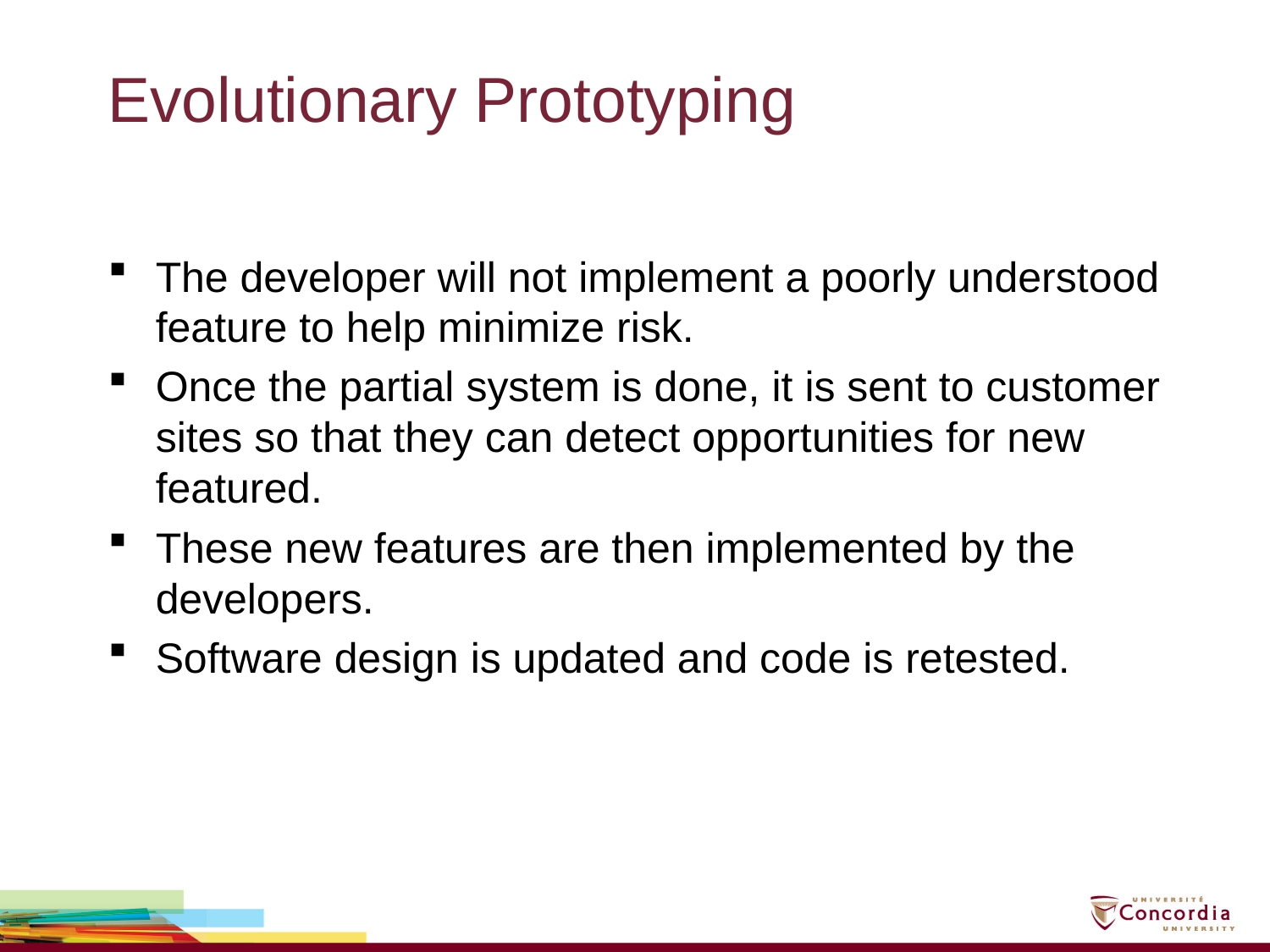

# Evolutionary Prototyping
The developer will not implement a poorly understood feature to help minimize risk.
Once the partial system is done, it is sent to customer sites so that they can detect opportunities for new featured.
These new features are then implemented by the developers.
Software design is updated and code is retested.